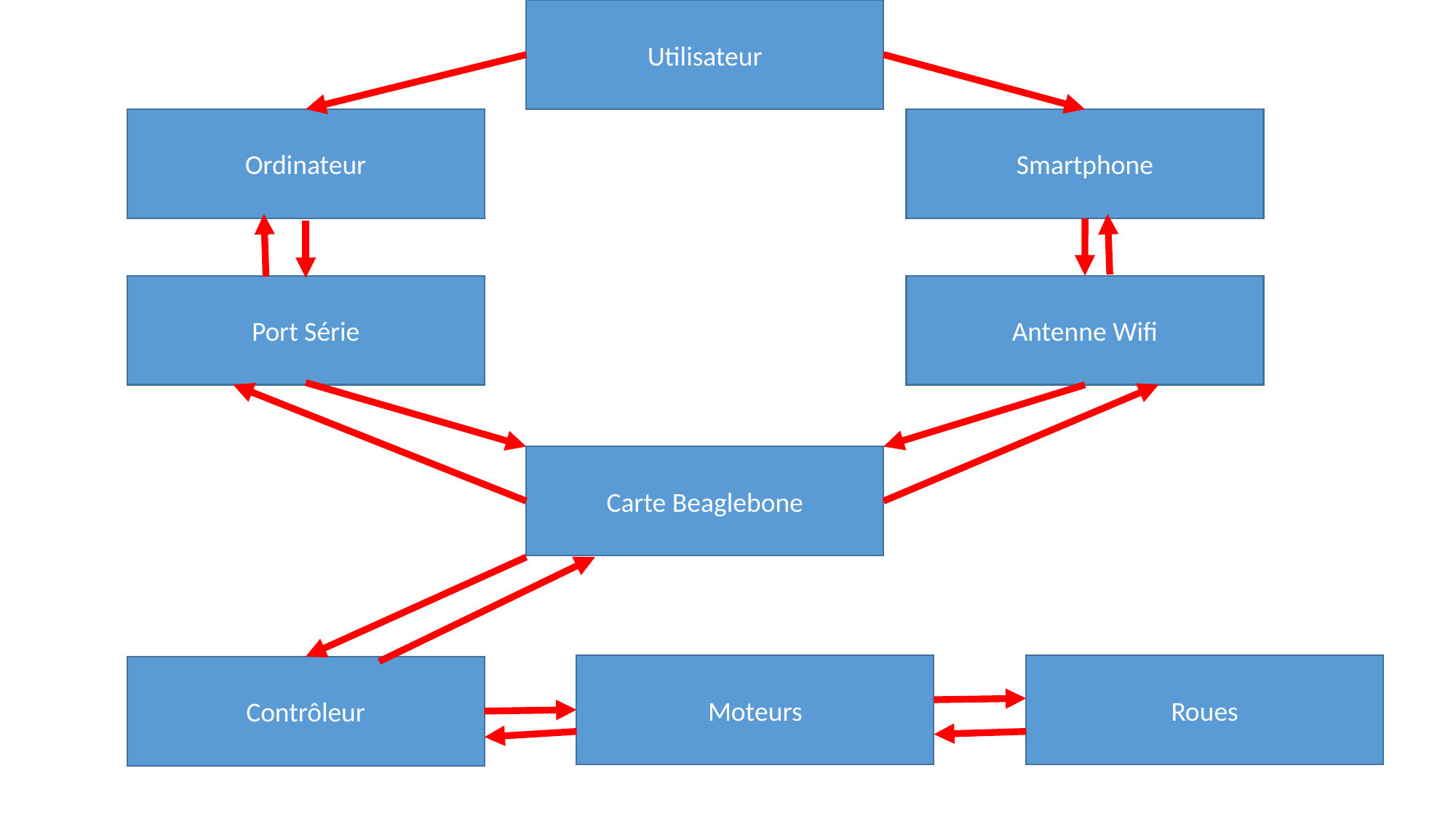

Utilisateur
Ordinateur
Smartphone
Port Série
Antenne Wifi
Carte Beaglebone
Moteurs
Roues
Contrôleur